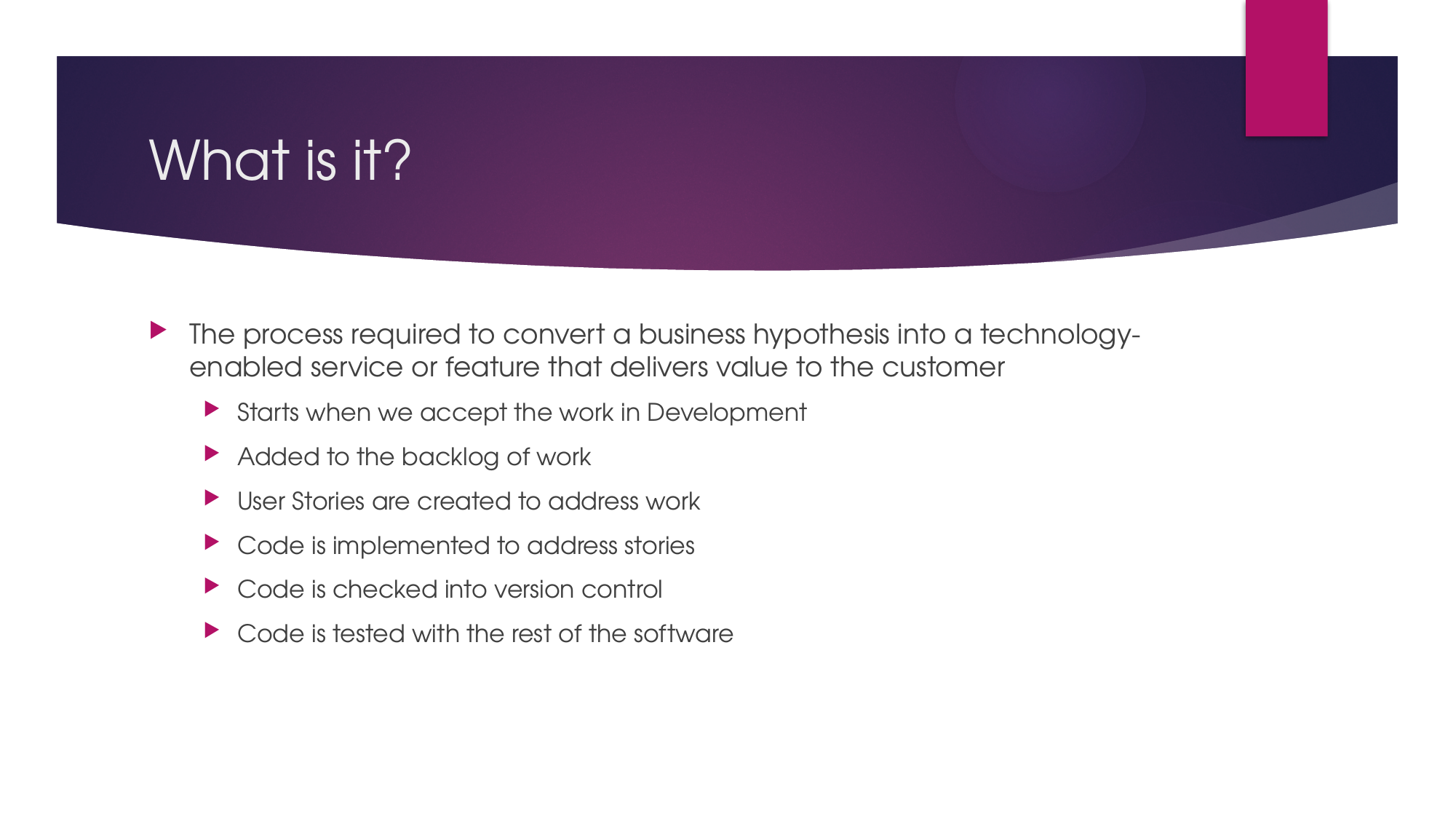

# What is it?
The process required to convert a business hypothesis into a technology-enabled service or feature that delivers value to the customer
Starts when we accept the work in Development
Added to the backlog of work
User Stories are created to address work
Code is implemented to address stories
Code is checked into version control
Code is tested with the rest of the software